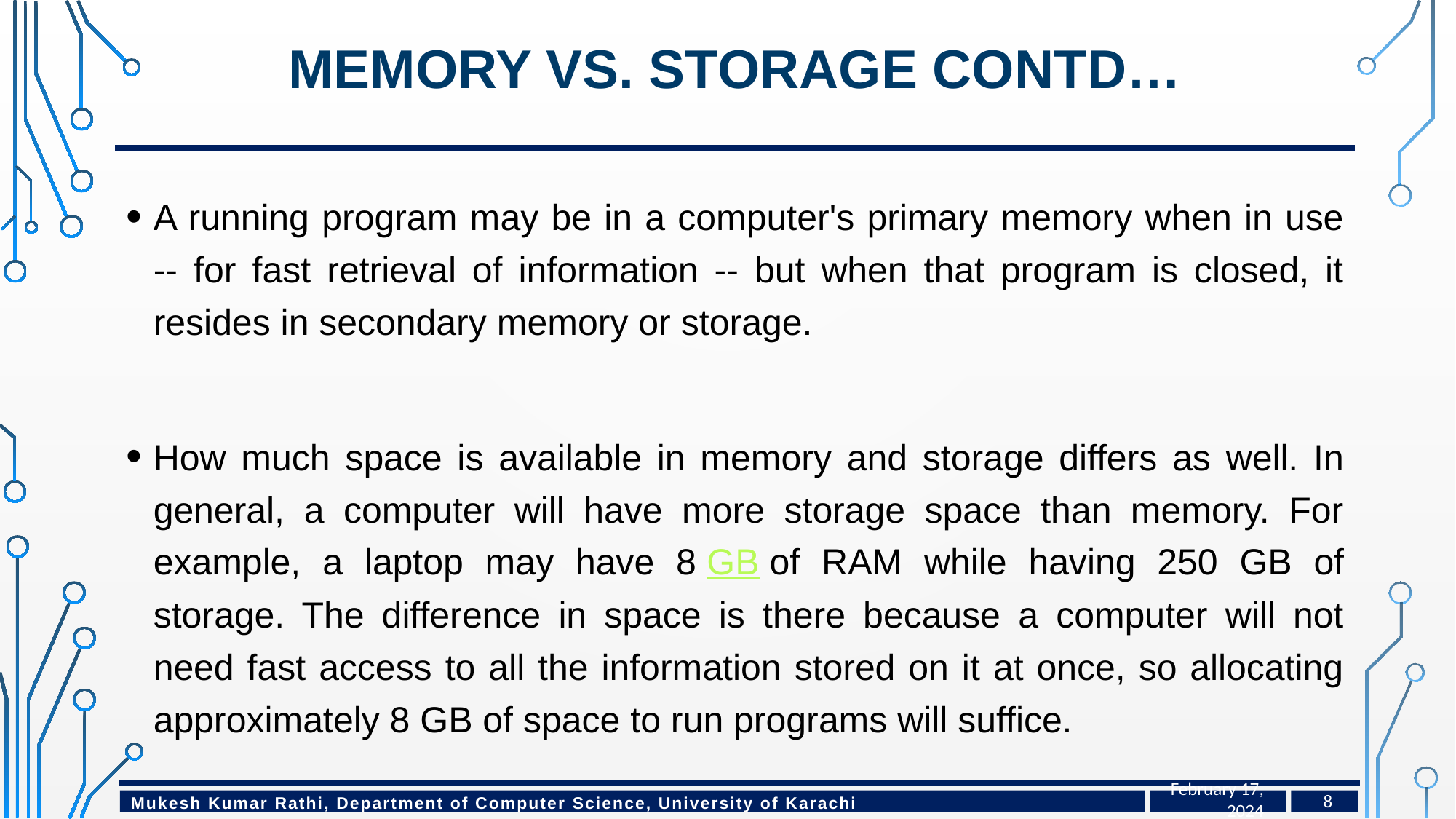

# Memory vs. storage Contd…
A running program may be in a computer's primary memory when in use -- for fast retrieval of information -- but when that program is closed, it resides in secondary memory or storage.

How much space is available in memory and storage differs as well. In general, a computer will have more storage space than memory. For example, a laptop may have 8 GB of RAM while having 250 GB of storage. The difference in space is there because a computer will not need fast access to all the information stored on it at once, so allocating approximately 8 GB of space to run programs will suffice.

February 17, 2024
8